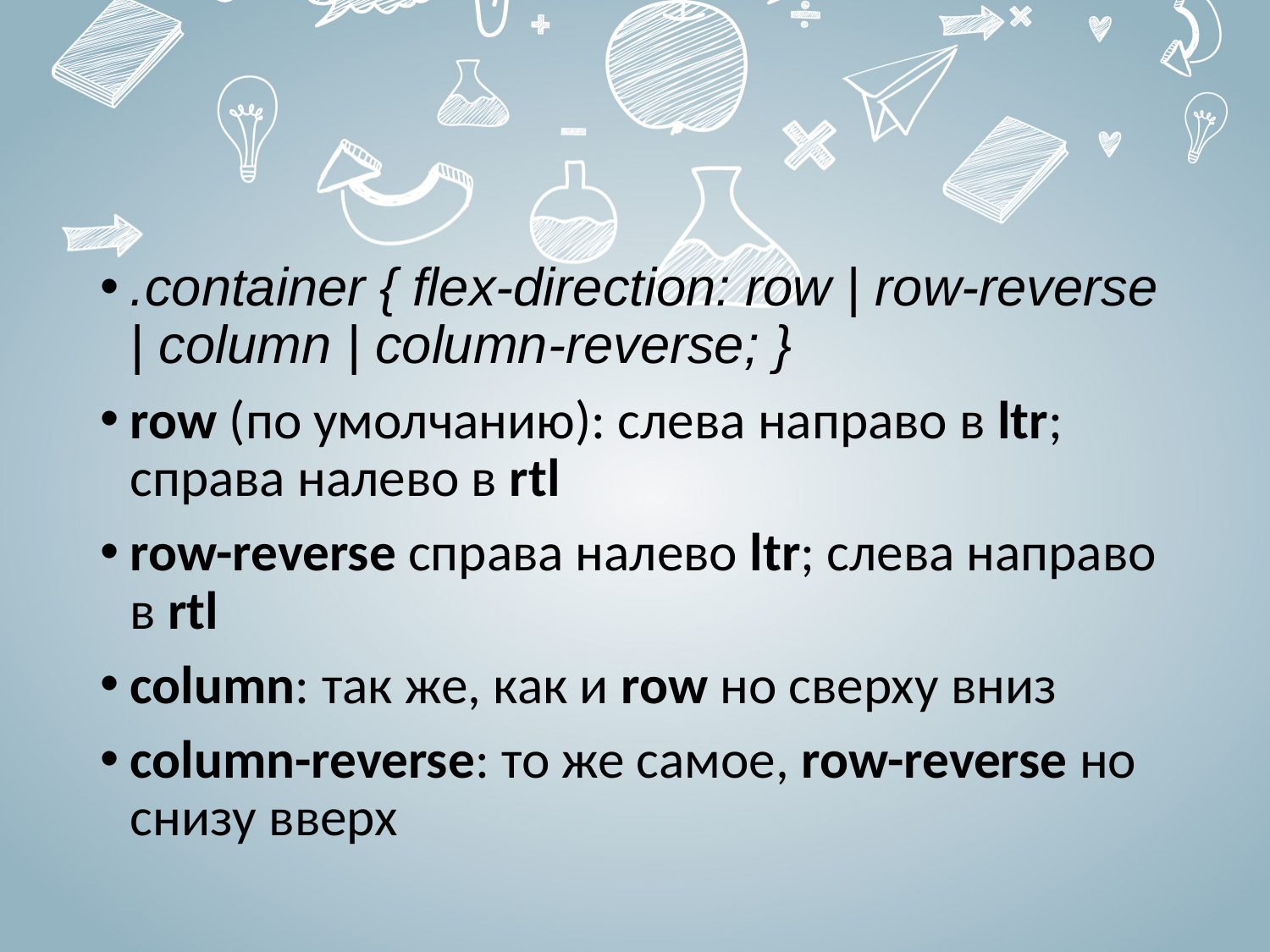

#
.container { flex-direction: row | row-reverse | column | column-reverse; }
row (по умолчанию): слева направо в ltr; справа налево в rtl
row-reverse справа налево ltr; слева направо в rtl
column: так же, как и row но сверху вниз
column-reverse: то же самое, row-reverse но снизу вверх